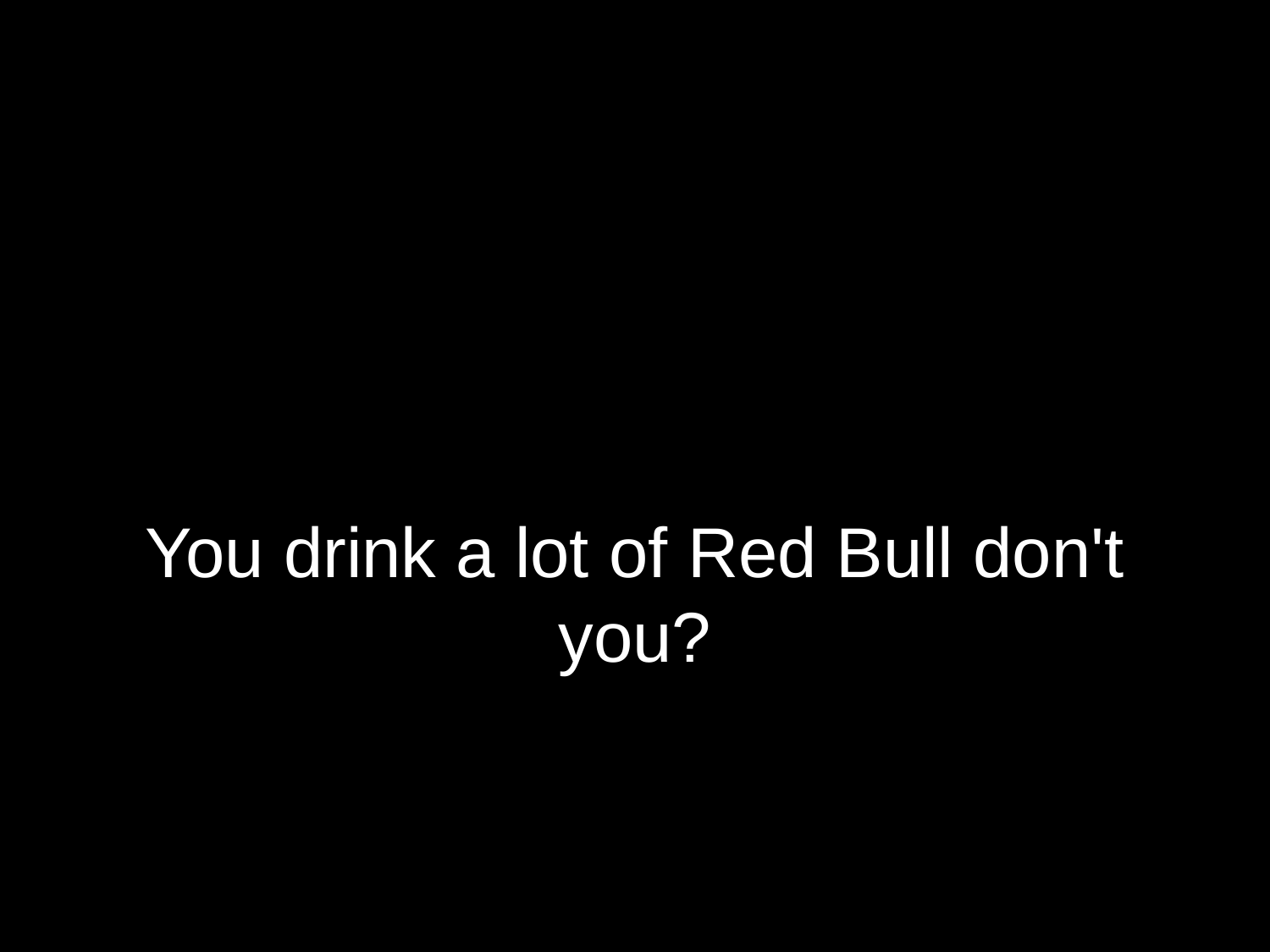

# You drink a lot of Red Bull don't you?